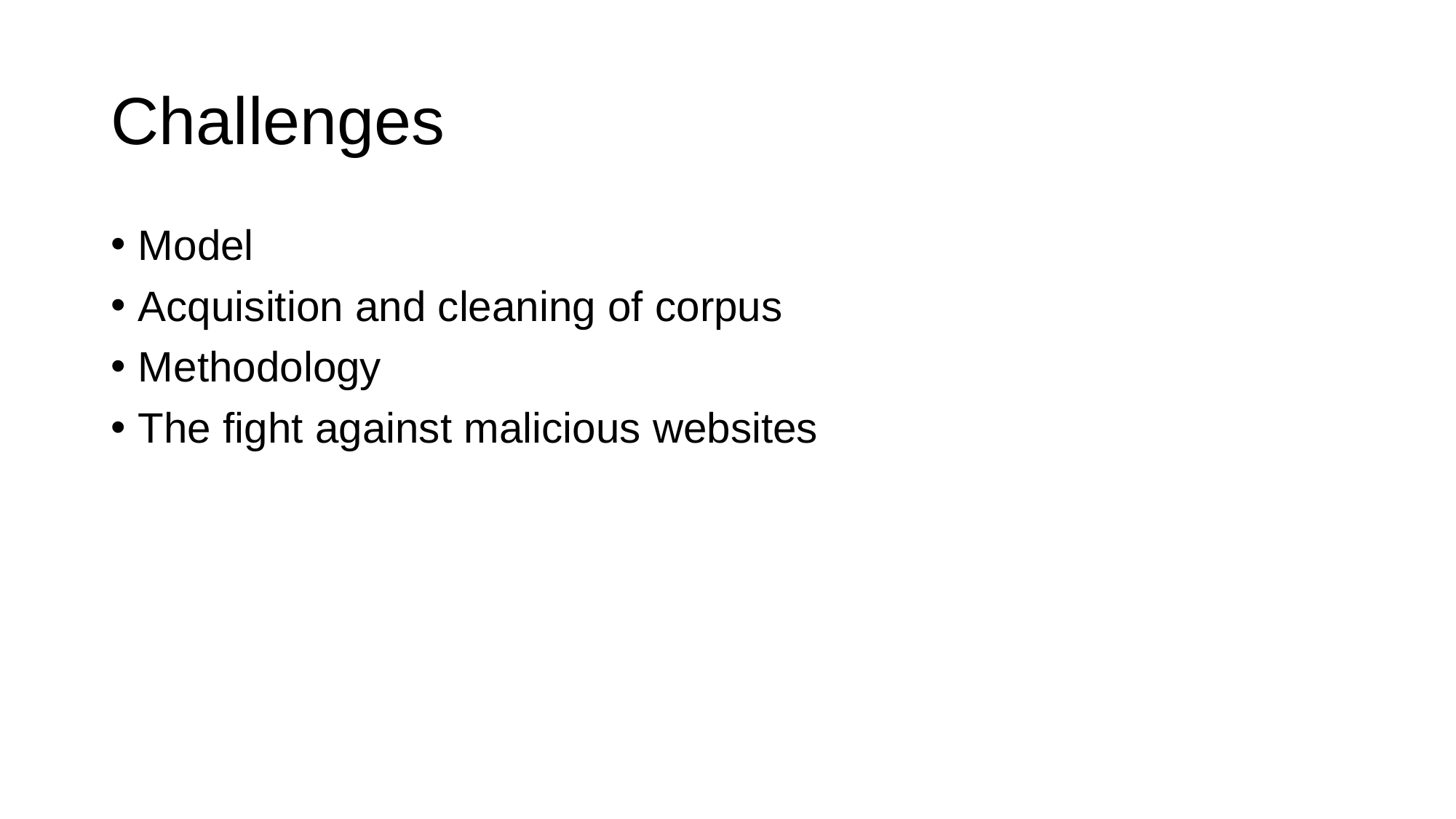

# Challenges
Model
Acquisition and cleaning of corpus
Methodology
The fight against malicious websites